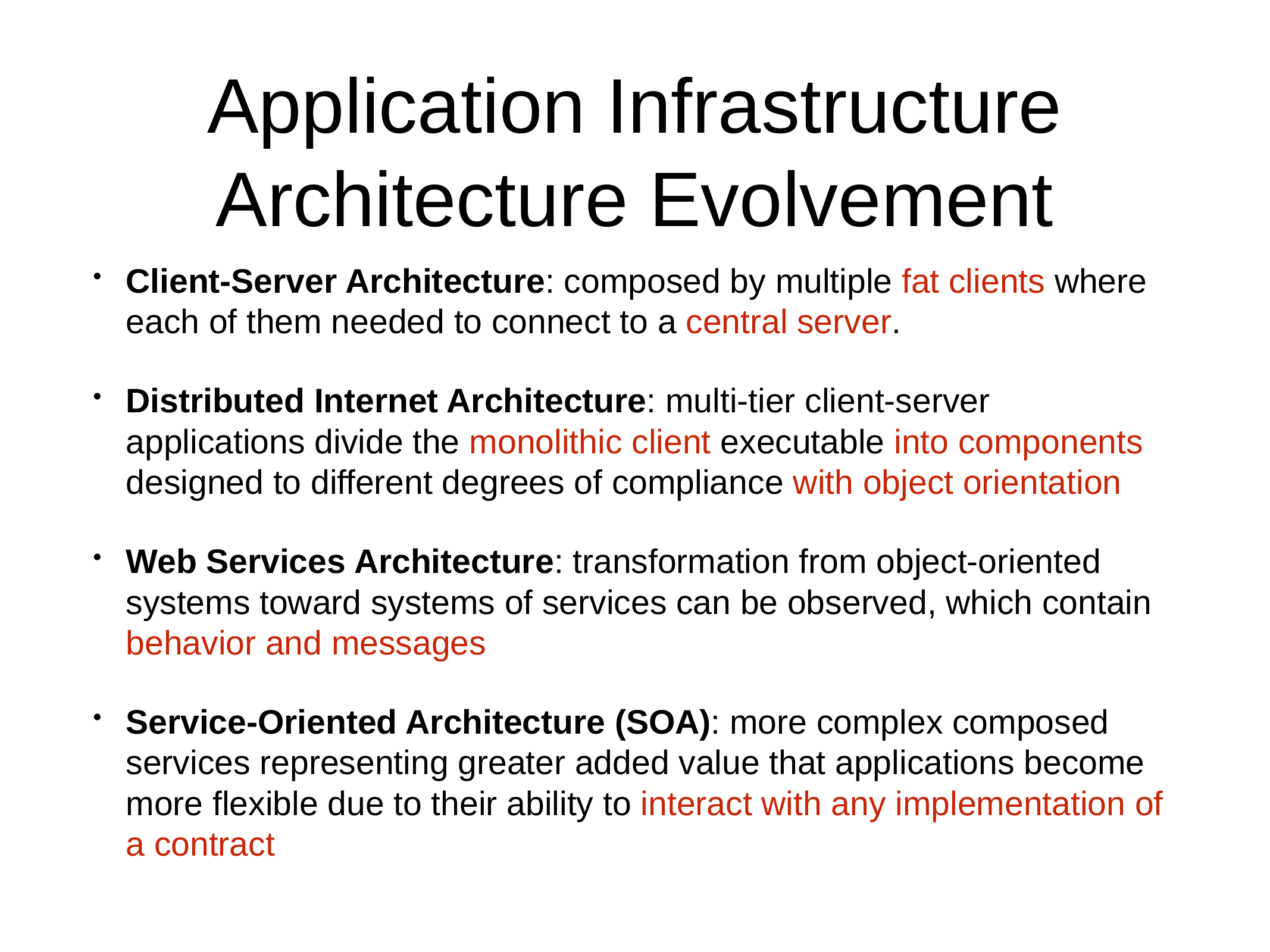

# Application Infrastructure Architecture Evolvement
Client-Server Architecture: composed by multiple fat clients where each of them needed to connect to a central server.
Distributed Internet Architecture: multi-tier client-server applications divide the monolithic client executable into components designed to different degrees of compliance with object orientation
Web Services Architecture: transformation from object-oriented systems toward systems of services can be observed, which contain behavior and messages
Service-Oriented Architecture (SOA): more complex composed services representing greater added value that applications become more flexible due to their ability to interact with any implementation of a contract